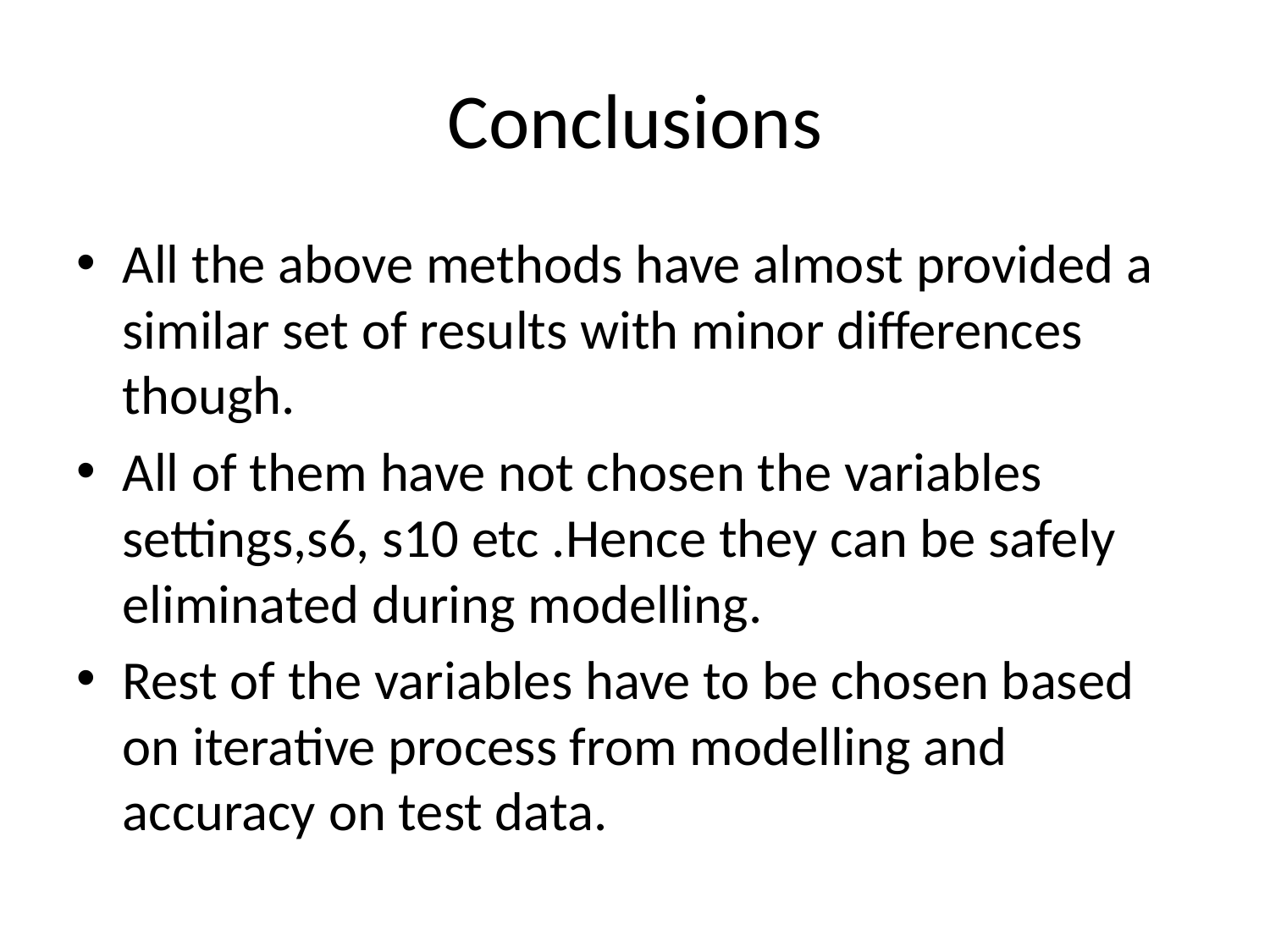

# Conclusions
All the above methods have almost provided a similar set of results with minor differences though.
All of them have not chosen the variables  settings,s6, s10 etc .Hence they can be safely eliminated during modelling.
Rest of the variables have to be chosen based on iterative process from modelling and accuracy on test data.